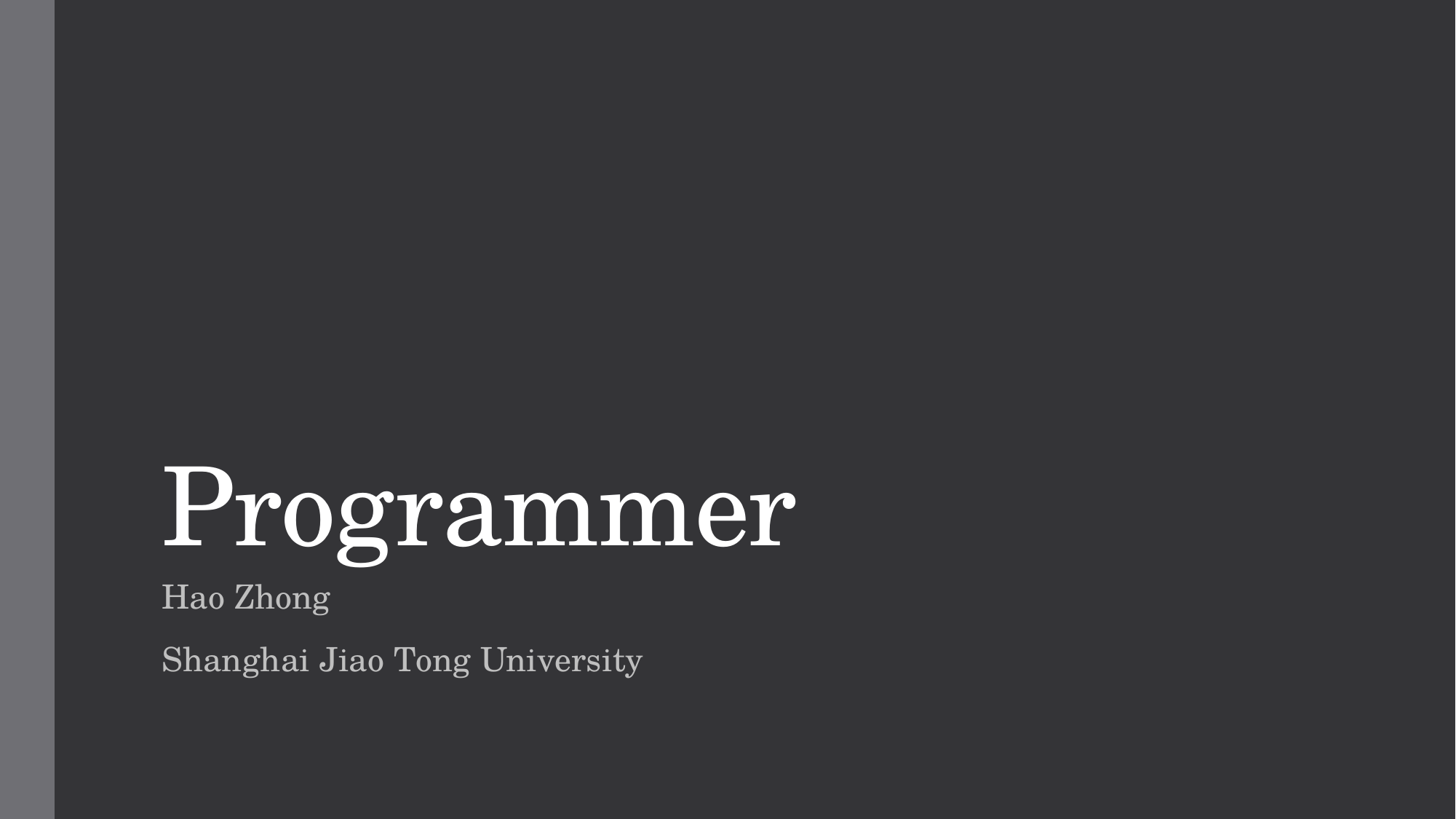

# Programmer
Hao Zhong
Shanghai Jiao Tong University